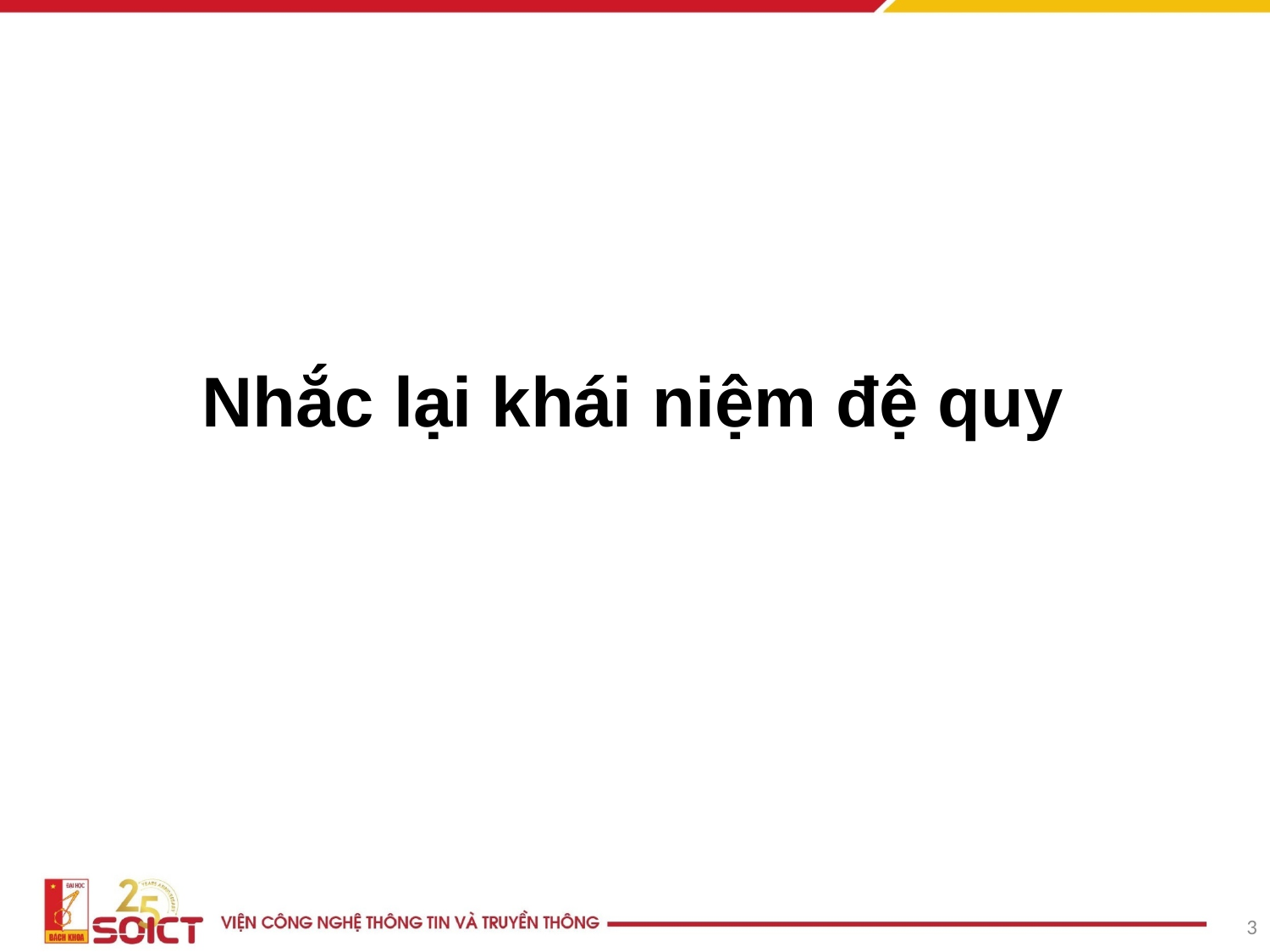

# Nhắc lại khái niệm đệ quy
3